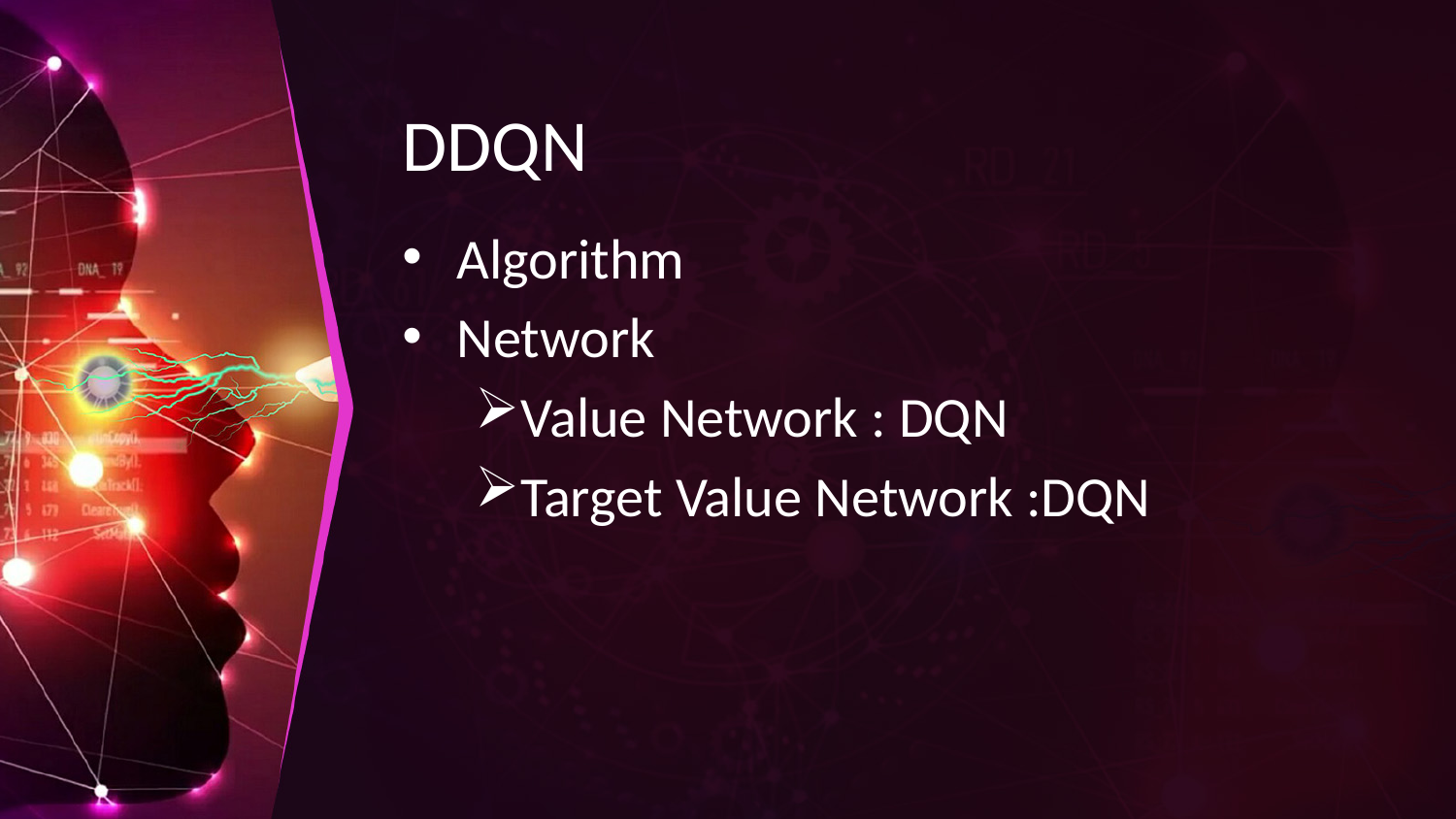

# DDQN
Algorithm
Network
Value Network : DQN
Target Value Network :DQN